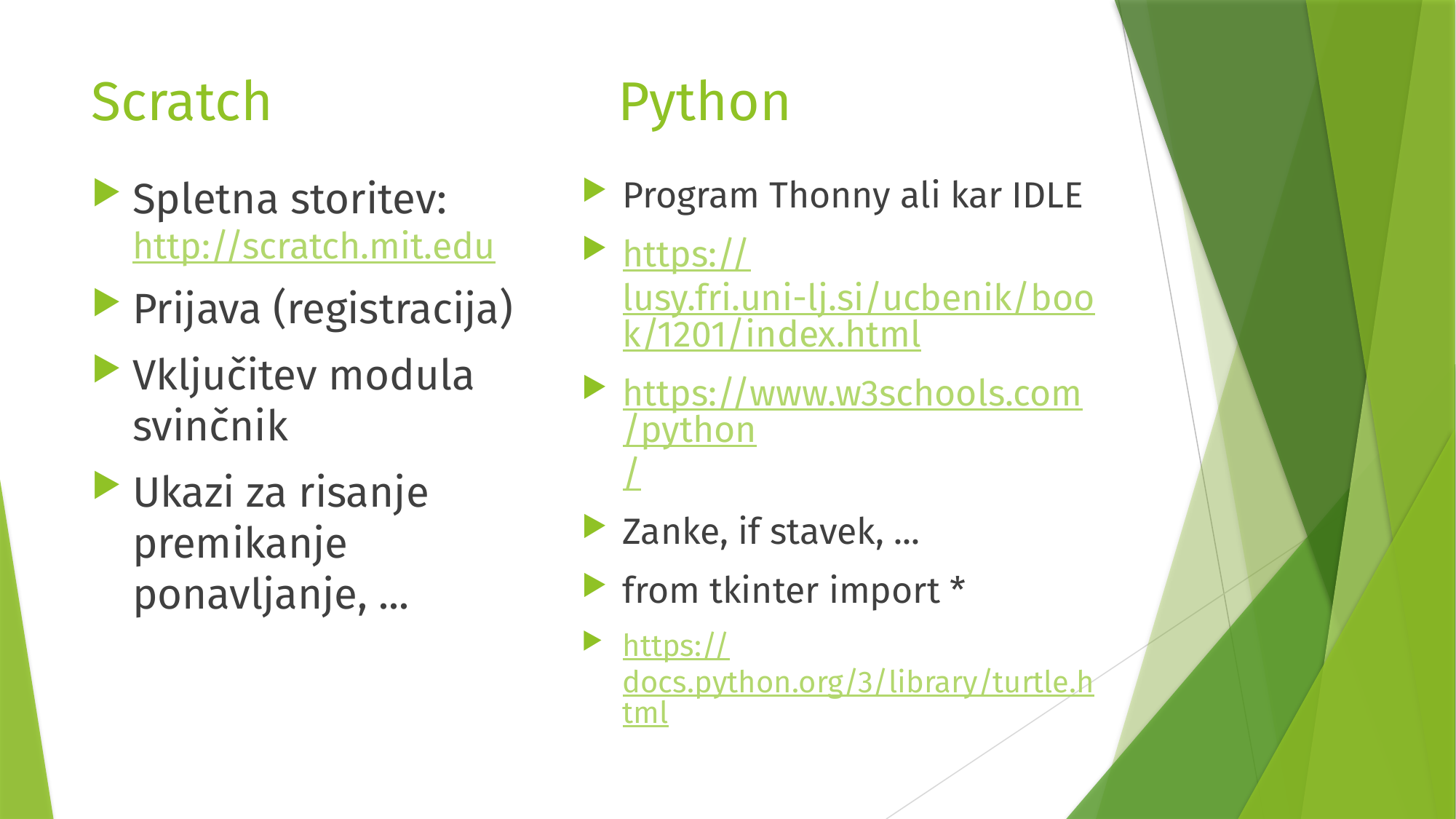

Scratch
Python
Spletna storitev: http://scratch.mit.edu
Prijava (registracija)
Vključitev modula svinčnik
Ukazi za risanje premikanje ponavljanje, ...

Program Thonny ali kar IDLE
https://lusy.fri.uni-lj.si/ucbenik/book/1201/index.html
https://www.w3schools.com/python/
Zanke, if stavek, ...
from tkinter import *
https://docs.python.org/3/library/turtle.html